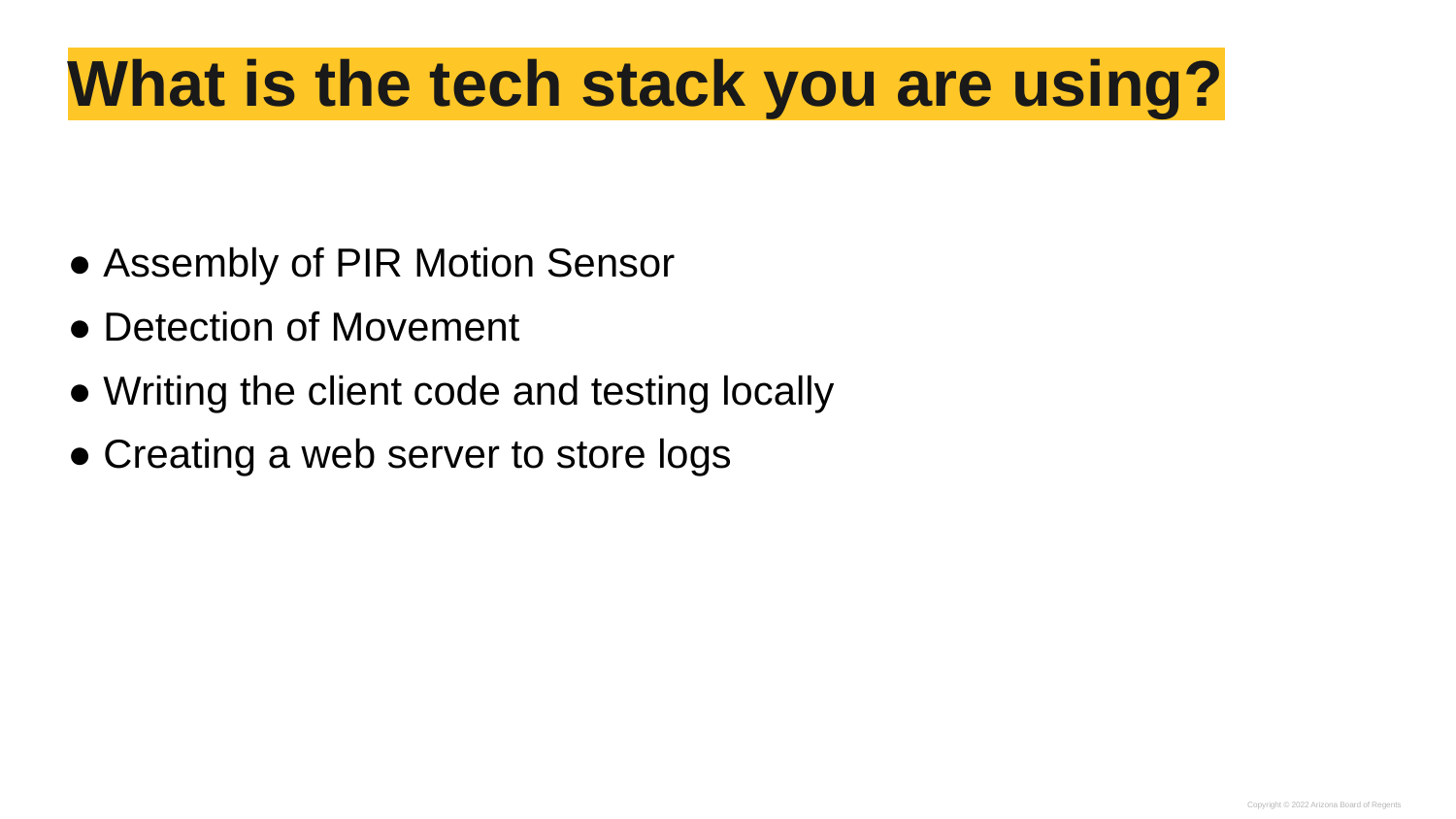

# What is the tech stack you are using?
● Assembly of PIR Motion Sensor
● Detection of Movement
● Writing the client code and testing locally
● Creating a web server to store logs